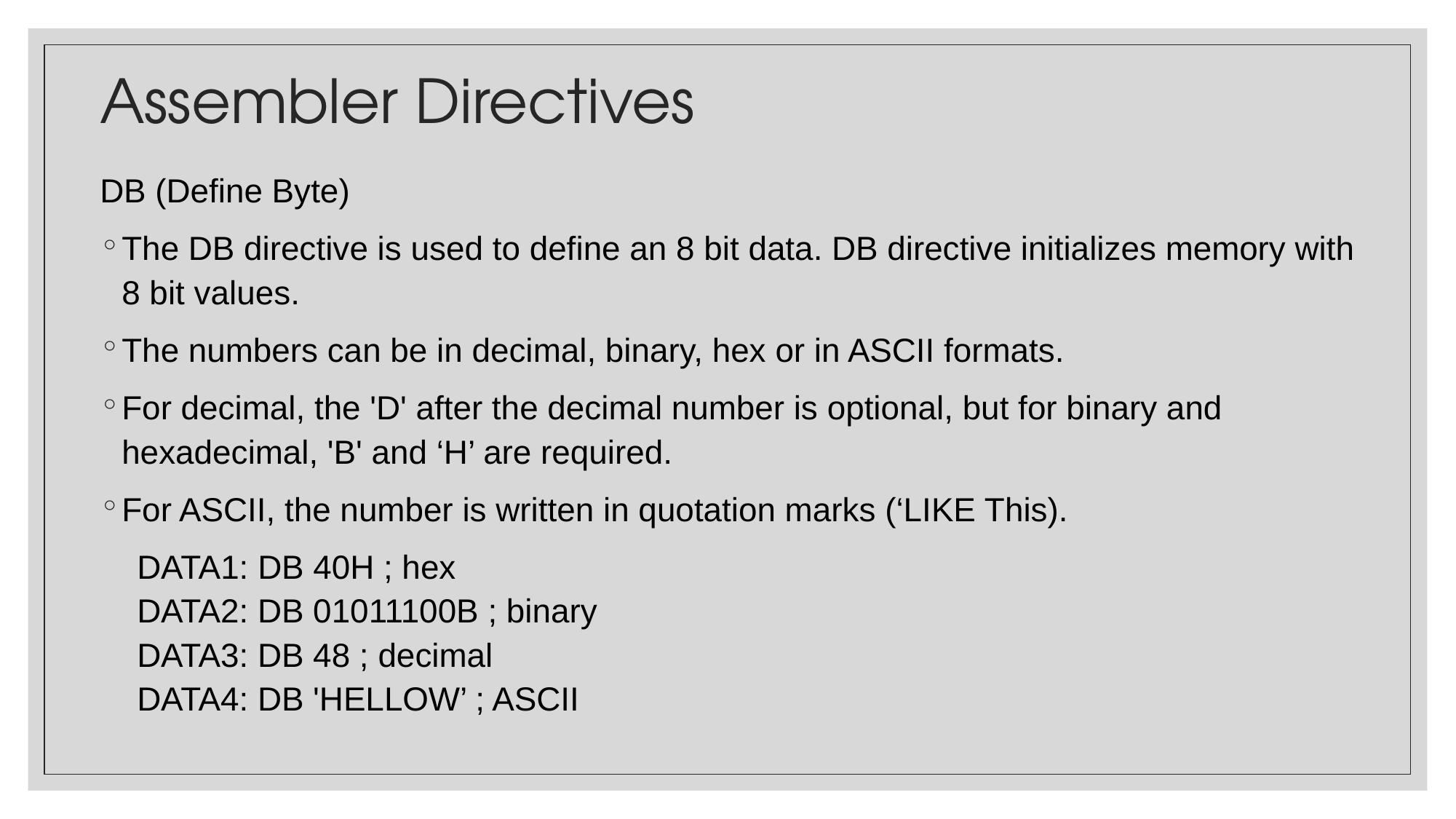

# Assembler Directives
DB (Define Byte)
The DB directive is used to define an 8 bit data. DB directive initializes memory with 8 bit values.
The numbers can be in decimal, binary, hex or in ASCII formats.
For decimal, the 'D' after the decimal number is optional, but for binary and hexadecimal, 'B' and ‘H’ are required.
For ASCII, the number is written in quotation marks (‘LIKE This).
    DATA1: DB 40H ; hex
    DATA2: DB 01011100B ; binary
    DATA3: DB 48 ; decimal
    DATA4: DB 'HELLOW’ ; ASCII